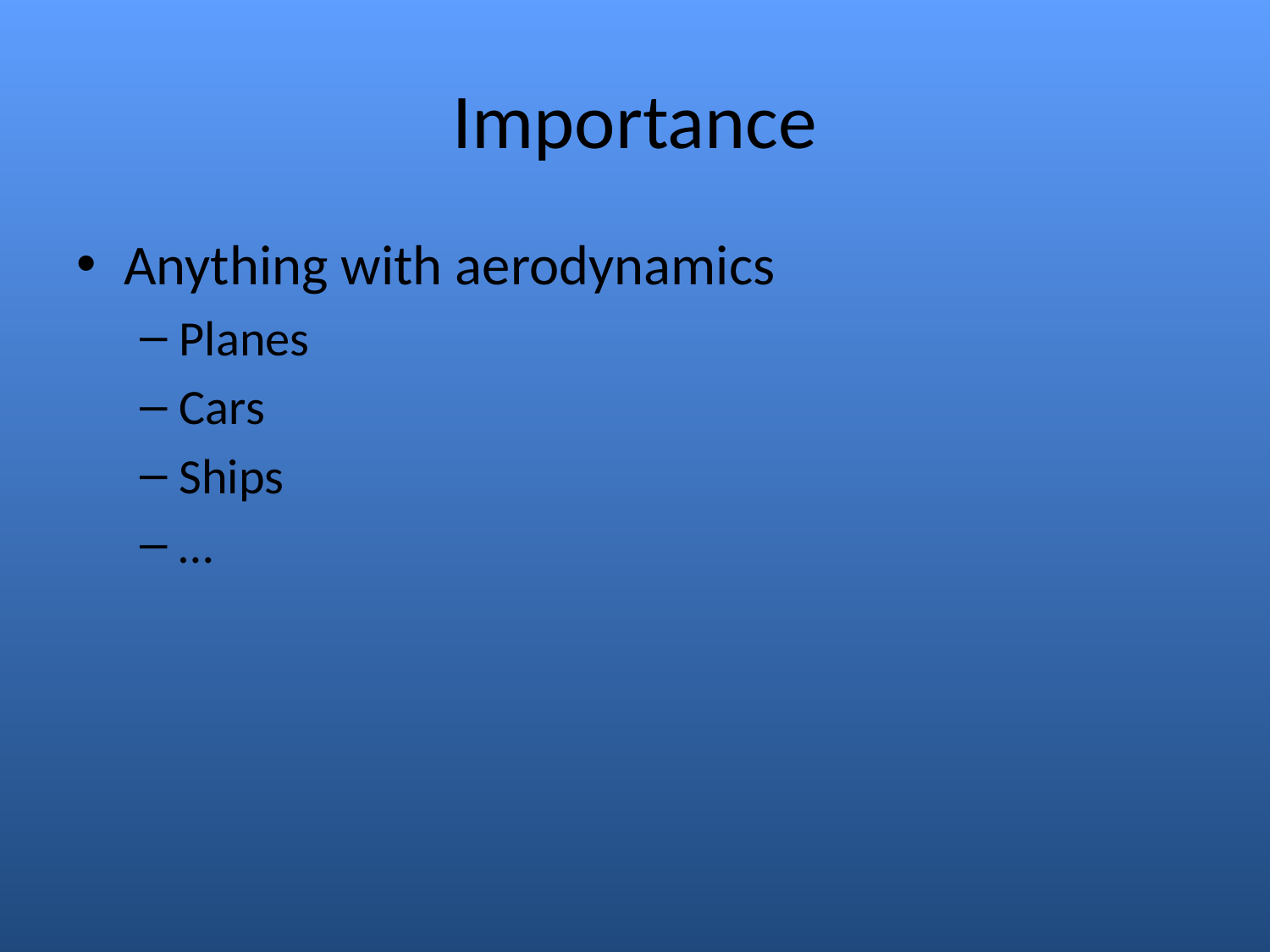

# Importance
Anything with aerodynamics
Planes
Cars
Ships
…